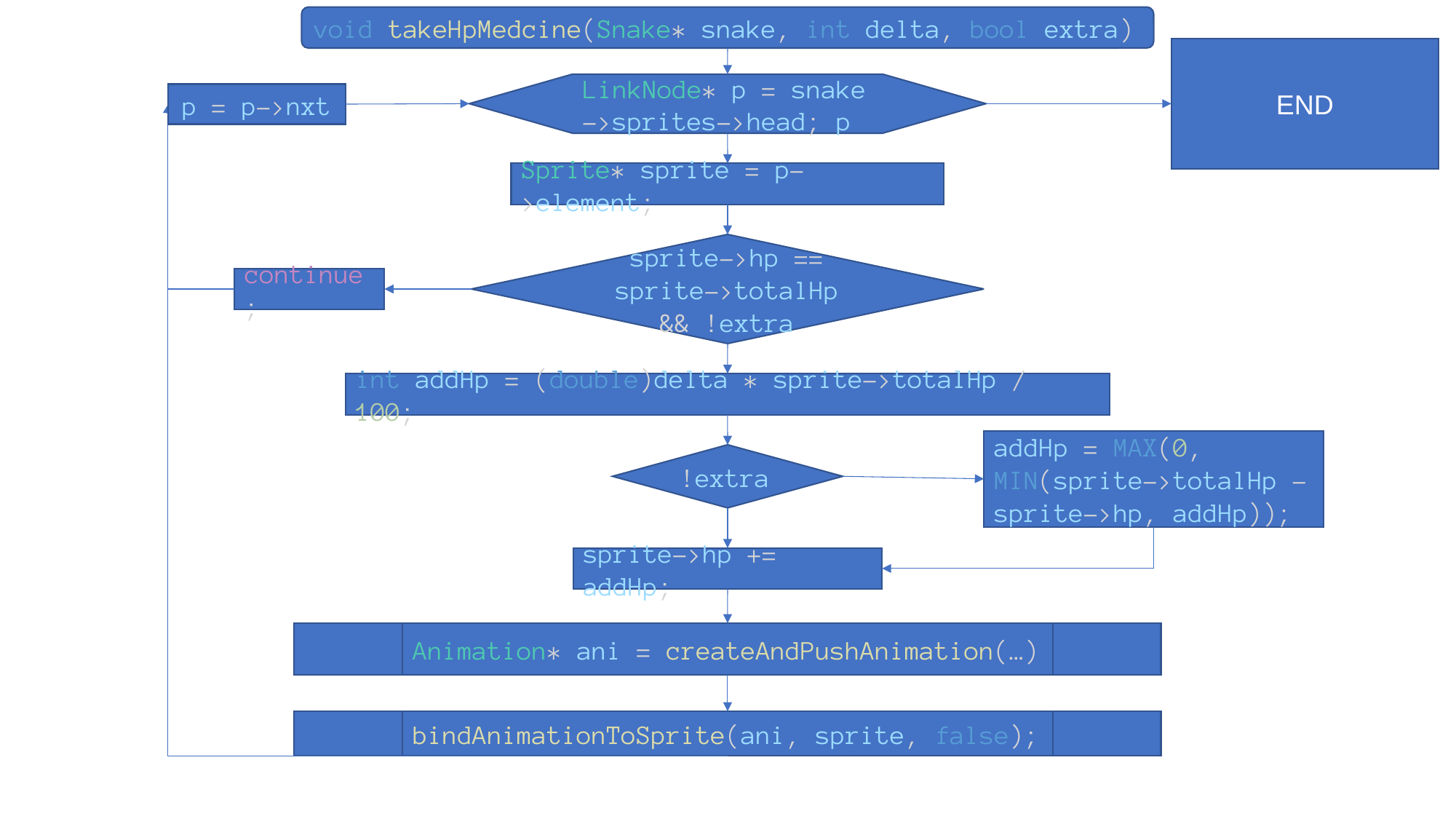

void takeHpMedcine(Snake* snake, int delta, bool extra)
END
LinkNode* p = snake
->sprites->head; p
p = p->nxt
Sprite* sprite = p->element;
sprite->hp == sprite->totalHp && !extra
continue;
int addHp = (double)delta * sprite->totalHp / 100;
addHp = MAX(0, MIN(sprite->totalHp - sprite->hp, addHp));
!extra
sprite->hp += addHp;
Animation* ani = createAndPushAnimation(…)
bindAnimationToSprite(ani, sprite, false);